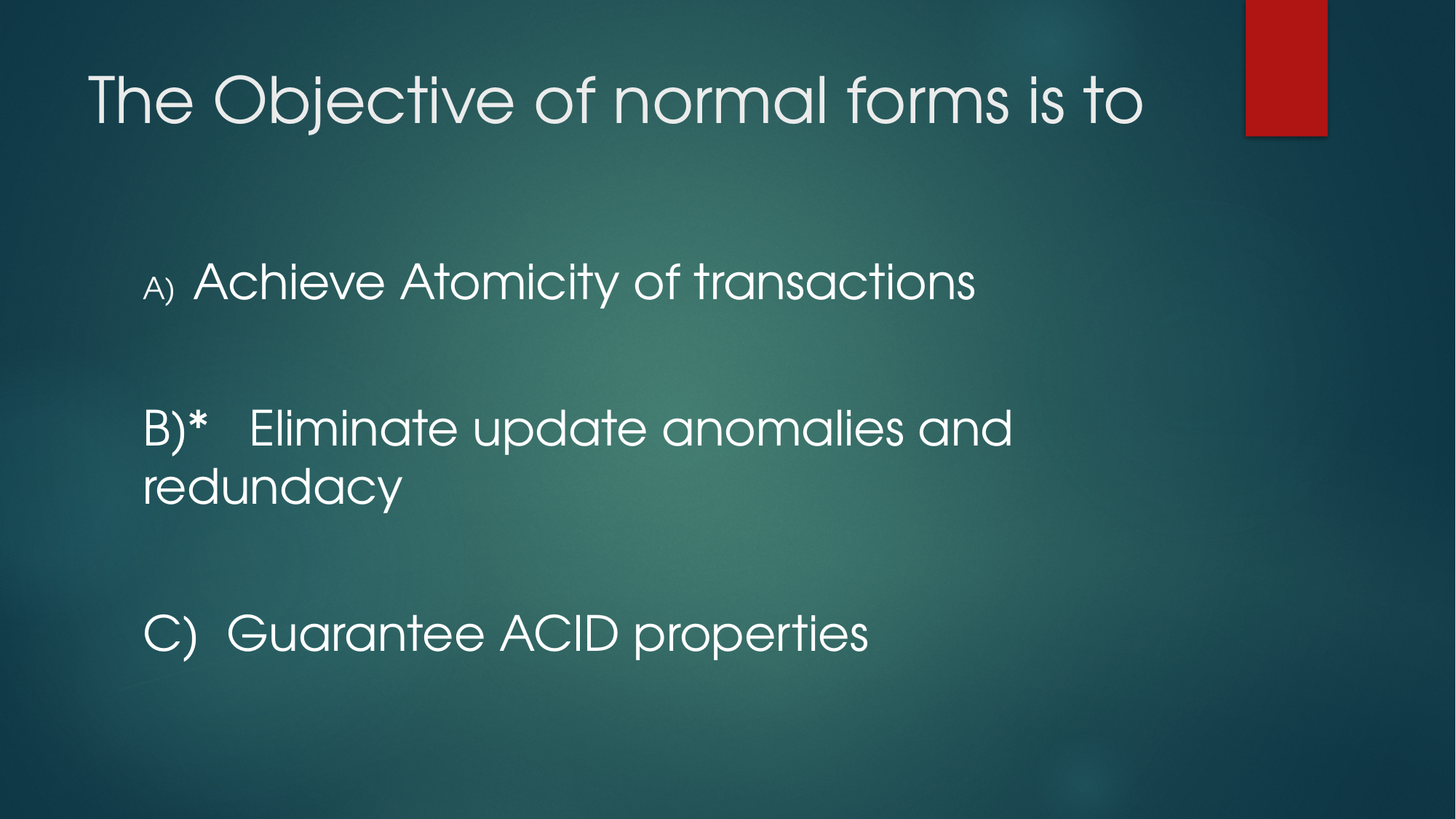

# The Objective of normal forms is to
A)  Achieve Atomicity of transactions

B)*   Eliminate update anomalies and redundacy

C)  Guarantee ACID properties